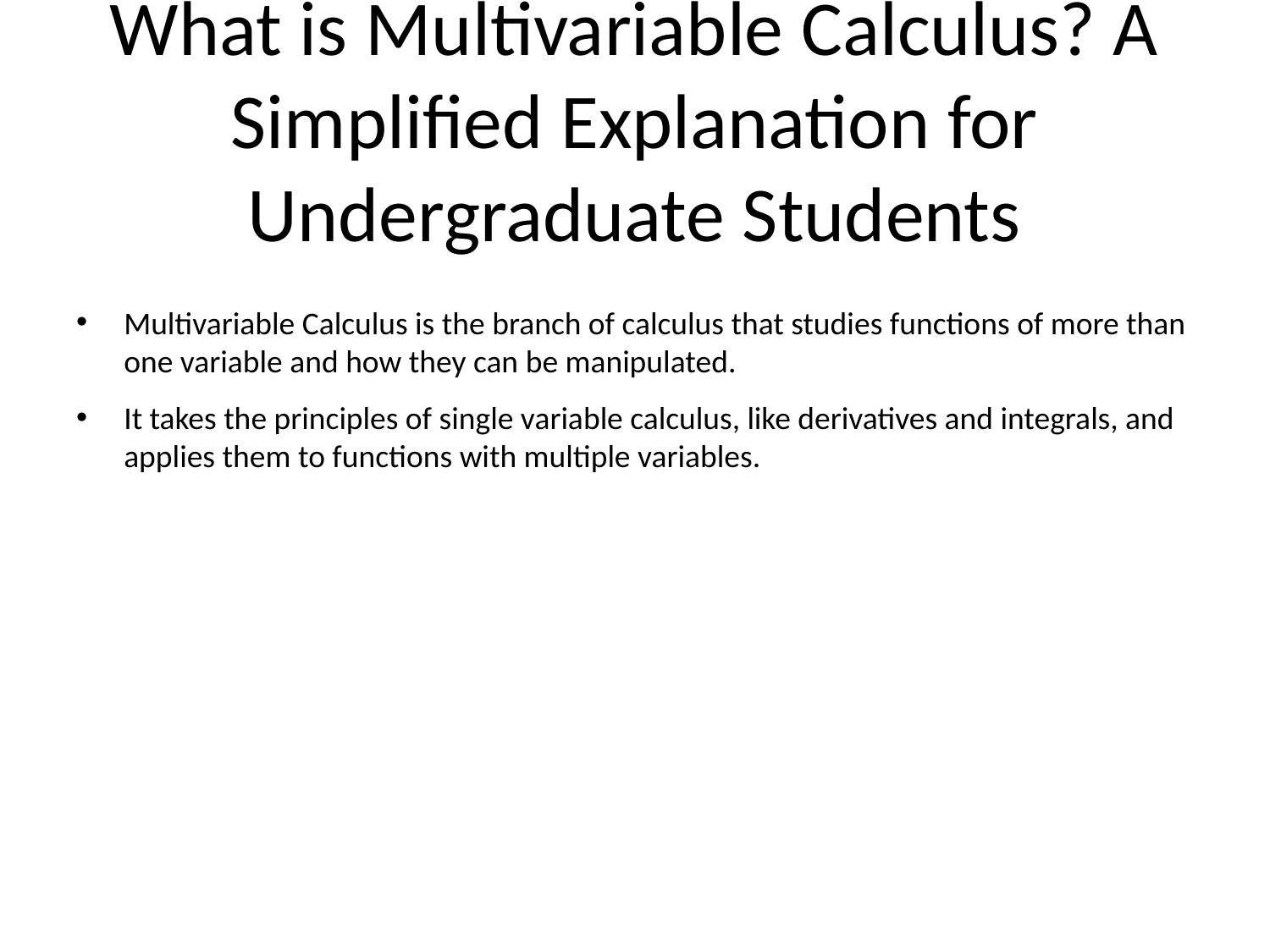

# What is Multivariable Calculus? A Simplified Explanation for Undergraduate Students

Multivariable Calculus is the branch of calculus that studies functions of more than one variable and how they can be manipulated.
It takes the principles of single variable calculus, like derivatives and integrals, and applies them to functions with multiple variables.